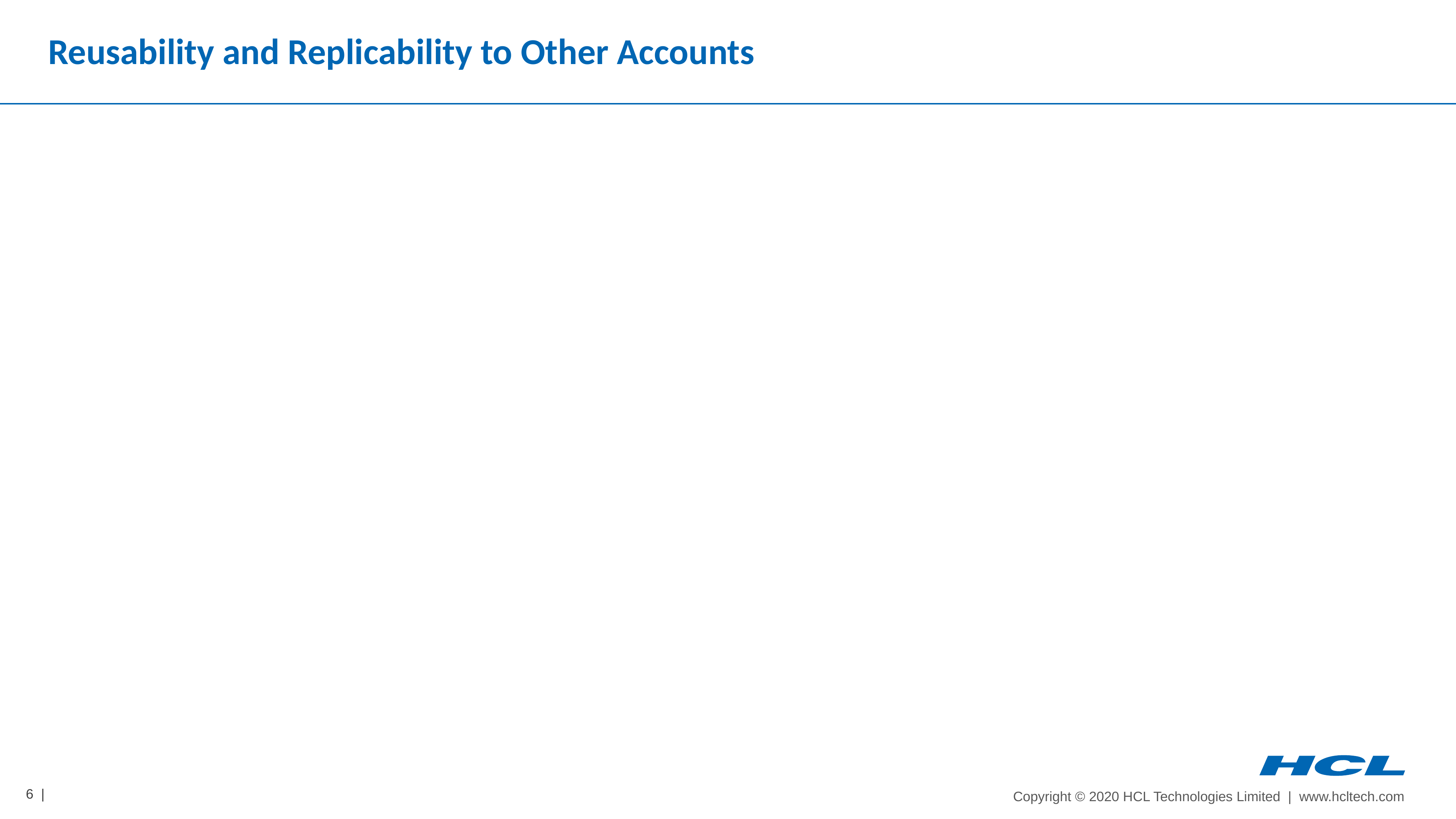

# Reusability and Replicability to Other Accounts